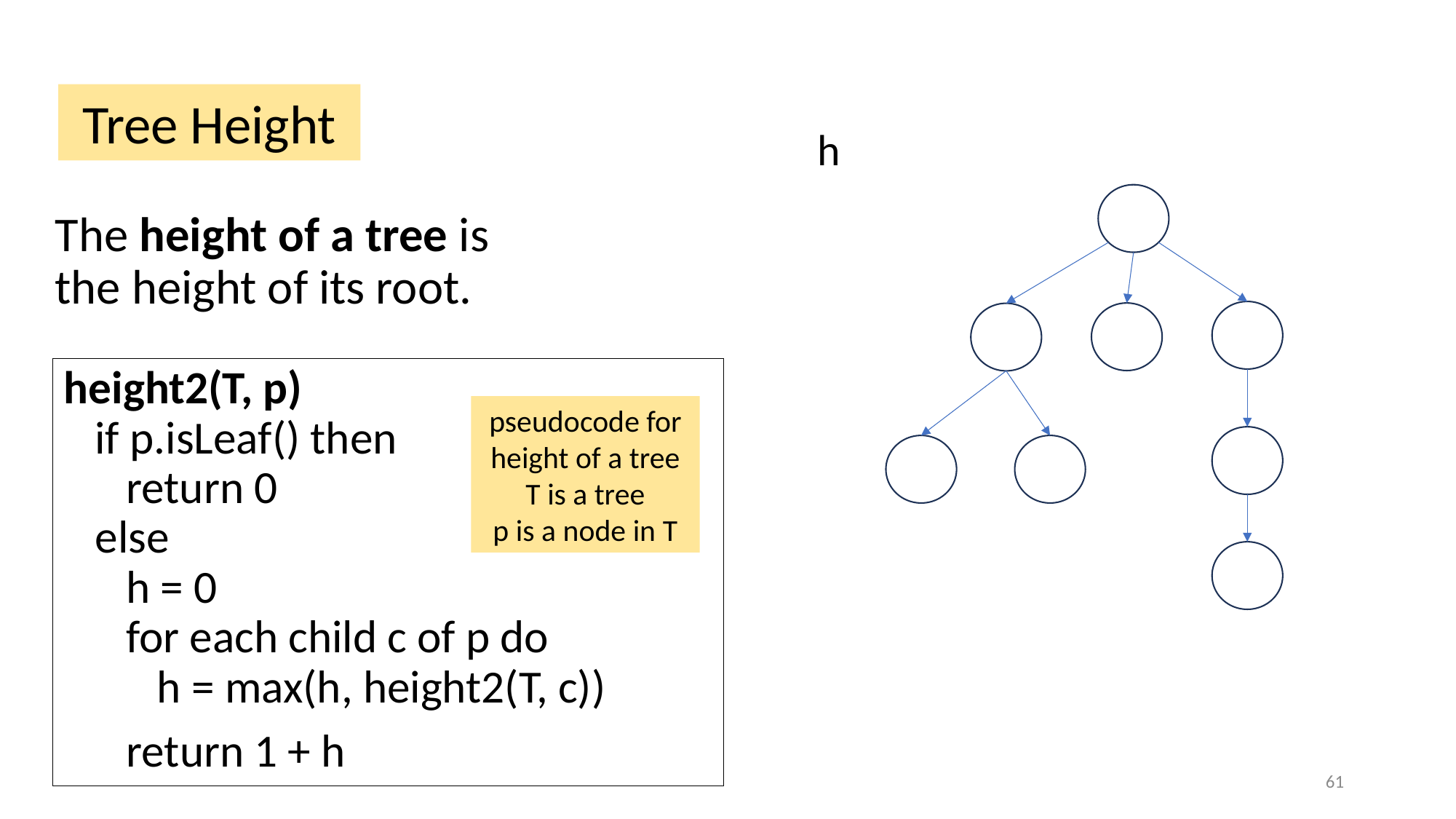

Tree Height
h

The height of a tree is the height of its root.

height2(T, p)
   if p.isLeaf() then
      return 0
   else
      h = 0
      for each child c of p do
         h = max(h, height2(T, c))
      return 1 + h
pseudocode for height of a tree
T is a tree
p is a node in T

61